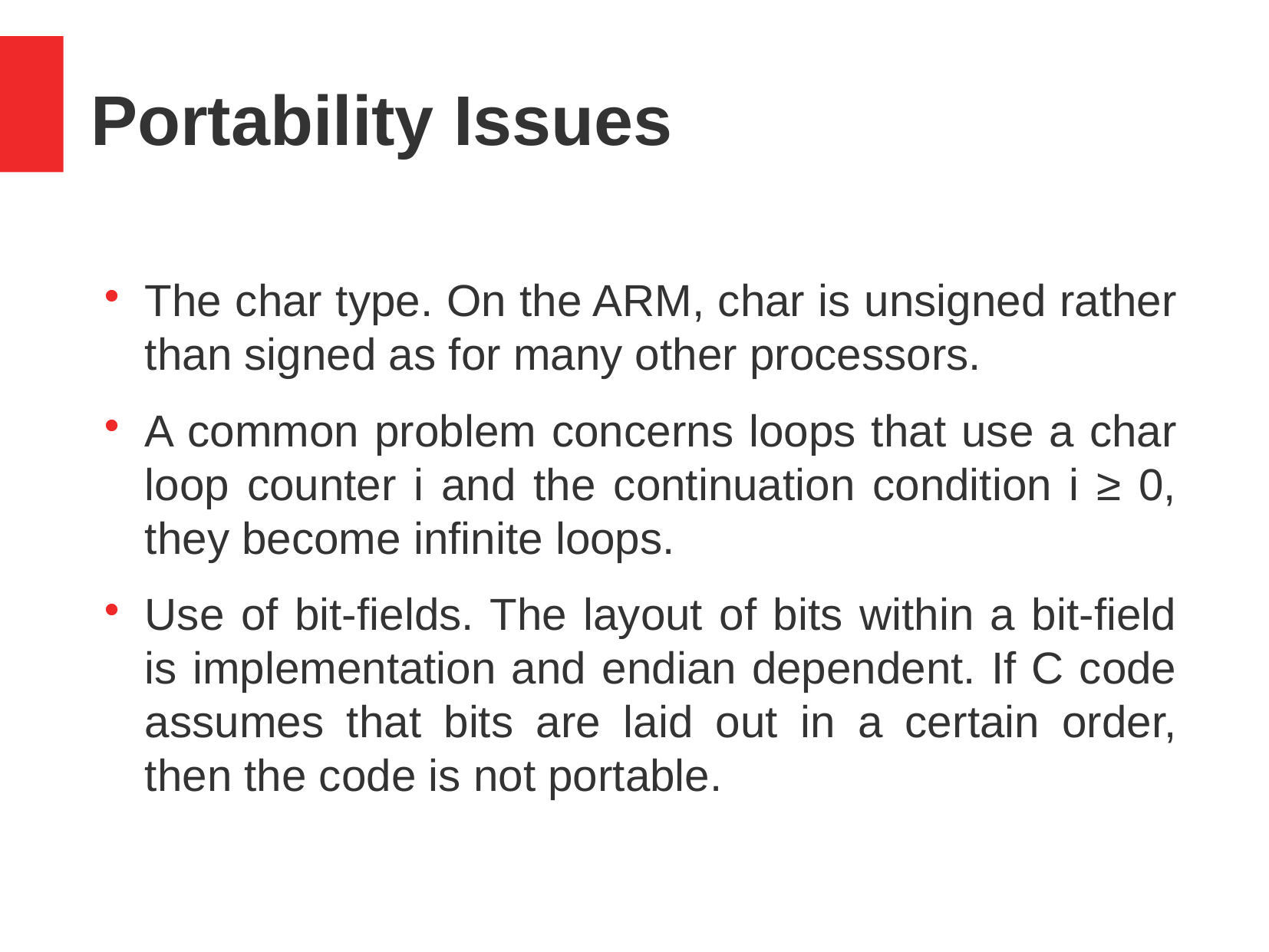

Portability Issues
The char type. On the ARM, char is unsigned rather than signed as for many other processors.
A common problem concerns loops that use a char loop counter i and the continuation condition i ≥ 0, they become infinite loops.
Use of bit-fields. The layout of bits within a bit-field is implementation and endian dependent. If C code assumes that bits are laid out in a certain order, then the code is not portable.